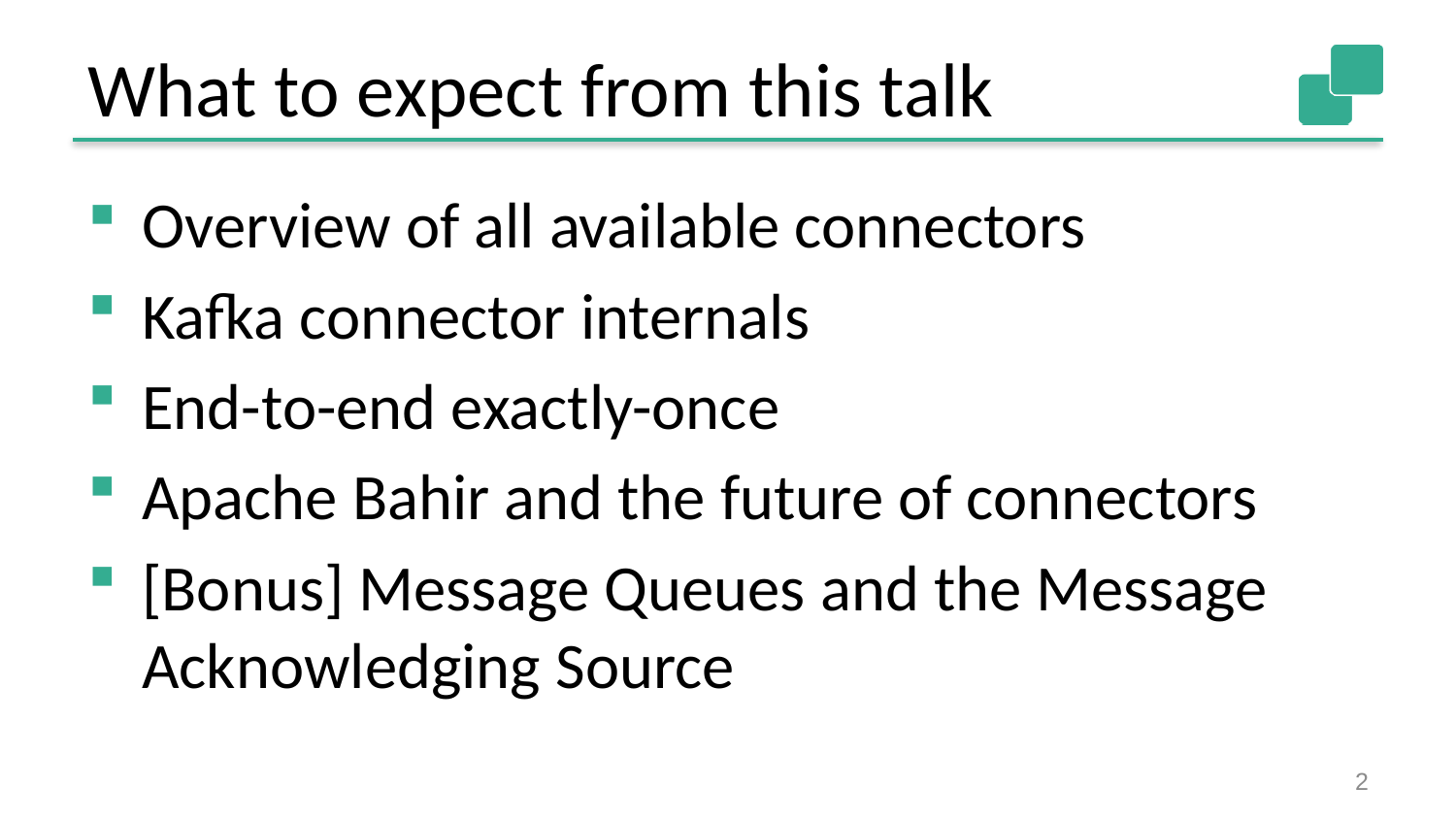

# What to expect from this talk
Overview of all available connectors
Kafka connector internals
End-to-end exactly-once
Apache Bahir and the future of connectors
[Bonus] Message Queues and the Message Acknowledging Source

2